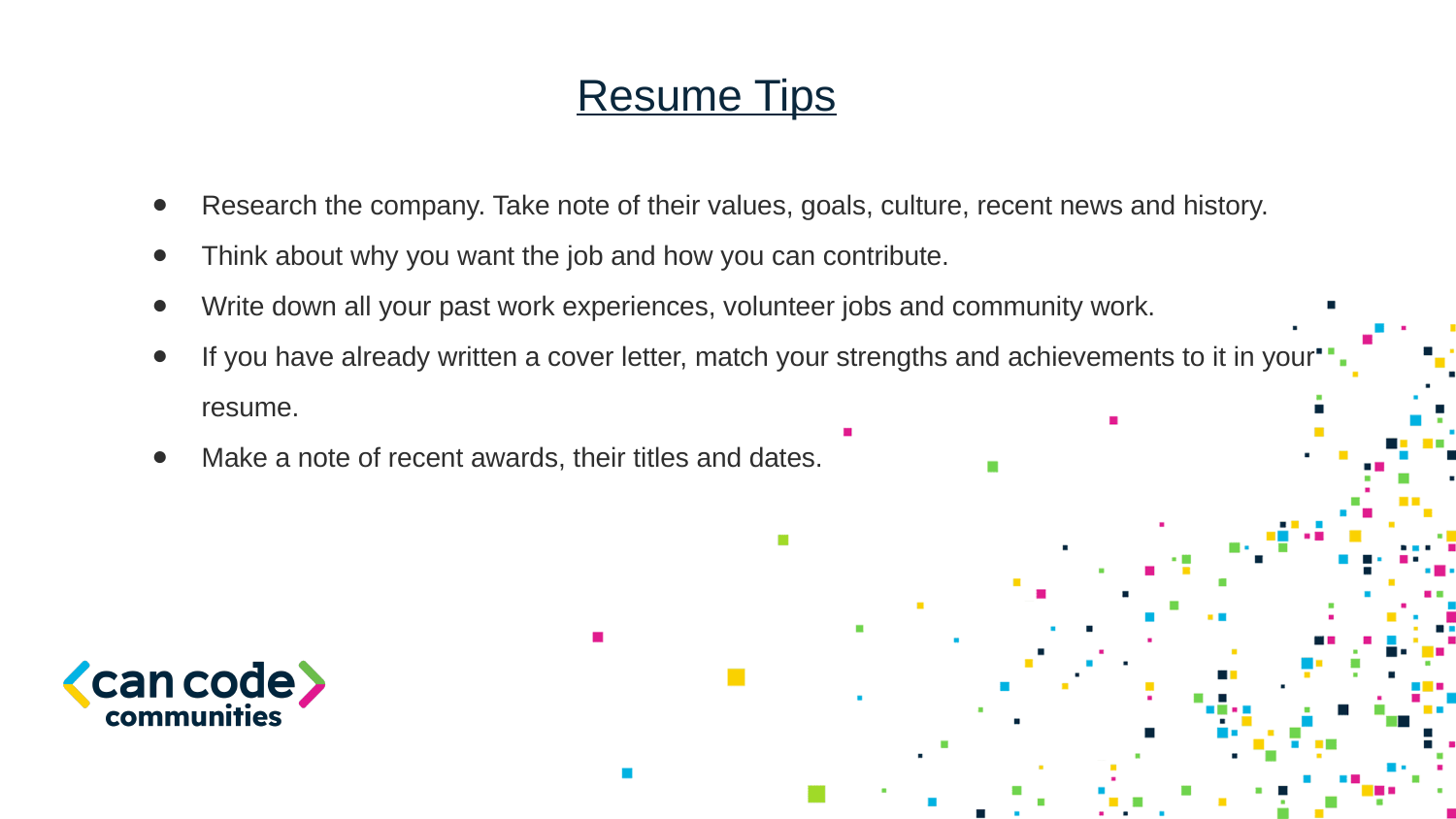

# Resume Tips
Research the company. Take note of their values, goals, culture, recent news and history.
Think about why you want the job and how you can contribute.
Write down all your past work experiences, volunteer jobs and community work.
If you have already written a cover letter, match your strengths and achievements to it in your resume.
Make a note of recent awards, their titles and dates.